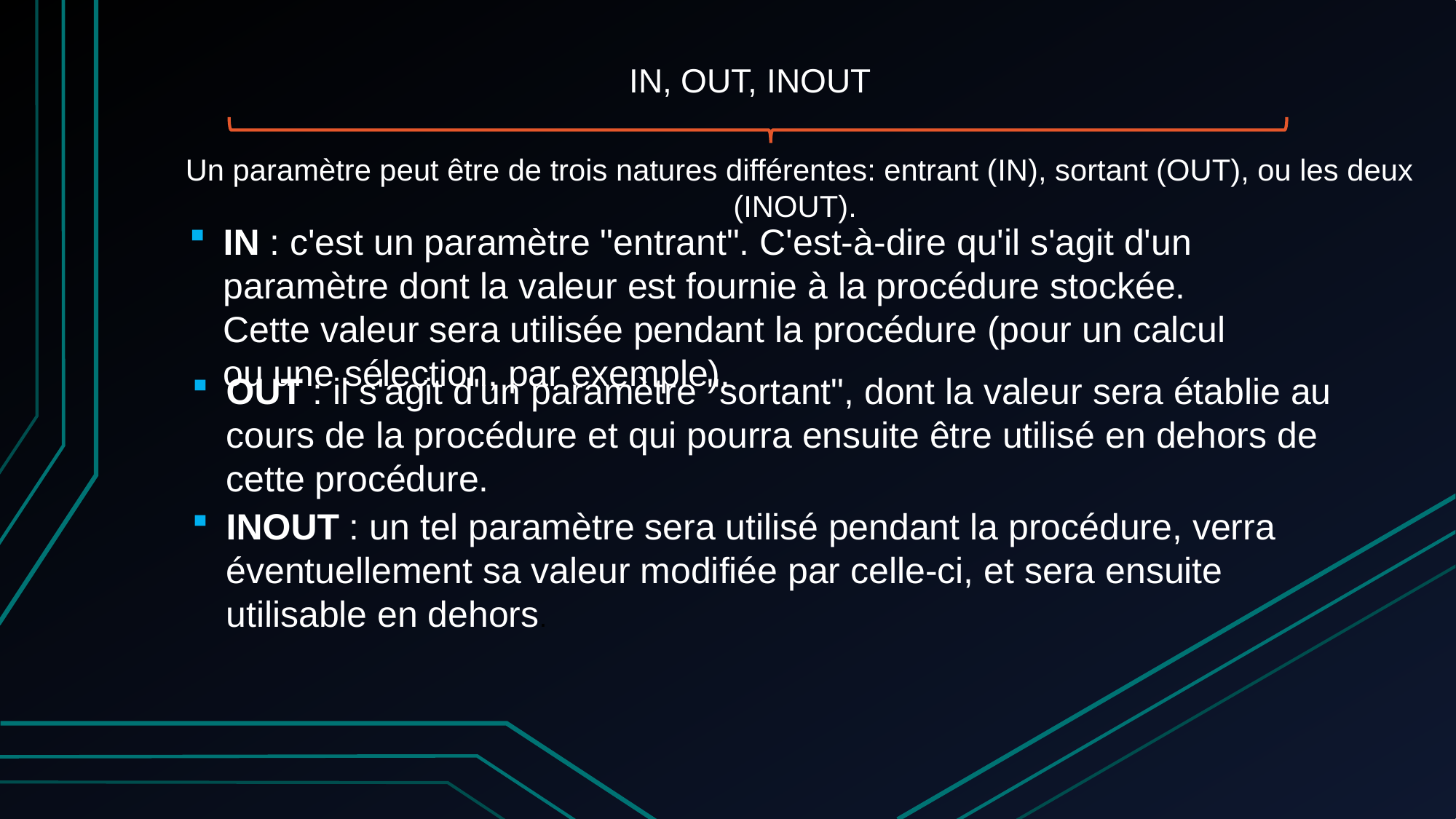

# IN, OUT, INOUT
Un paramètre peut être de trois natures différentes: entrant (IN), sortant (OUT), ou les deux (INOUT).
IN : c'est un paramètre "entrant". C'est-à-dire qu'il s'agit d'un paramètre dont la valeur est fournie à la procédure stockée. Cette valeur sera utilisée pendant la procédure (pour un calcul ou une sélection, par exemple).

OUT : il s'agit d'un paramètre "sortant", dont la valeur sera établie au cours de la procédure et qui pourra ensuite être utilisé en dehors de cette procédure.

INOUT : un tel paramètre sera utilisé pendant la procédure, verra éventuellement sa valeur modifiée par celle-ci, et sera ensuite utilisable en dehors.